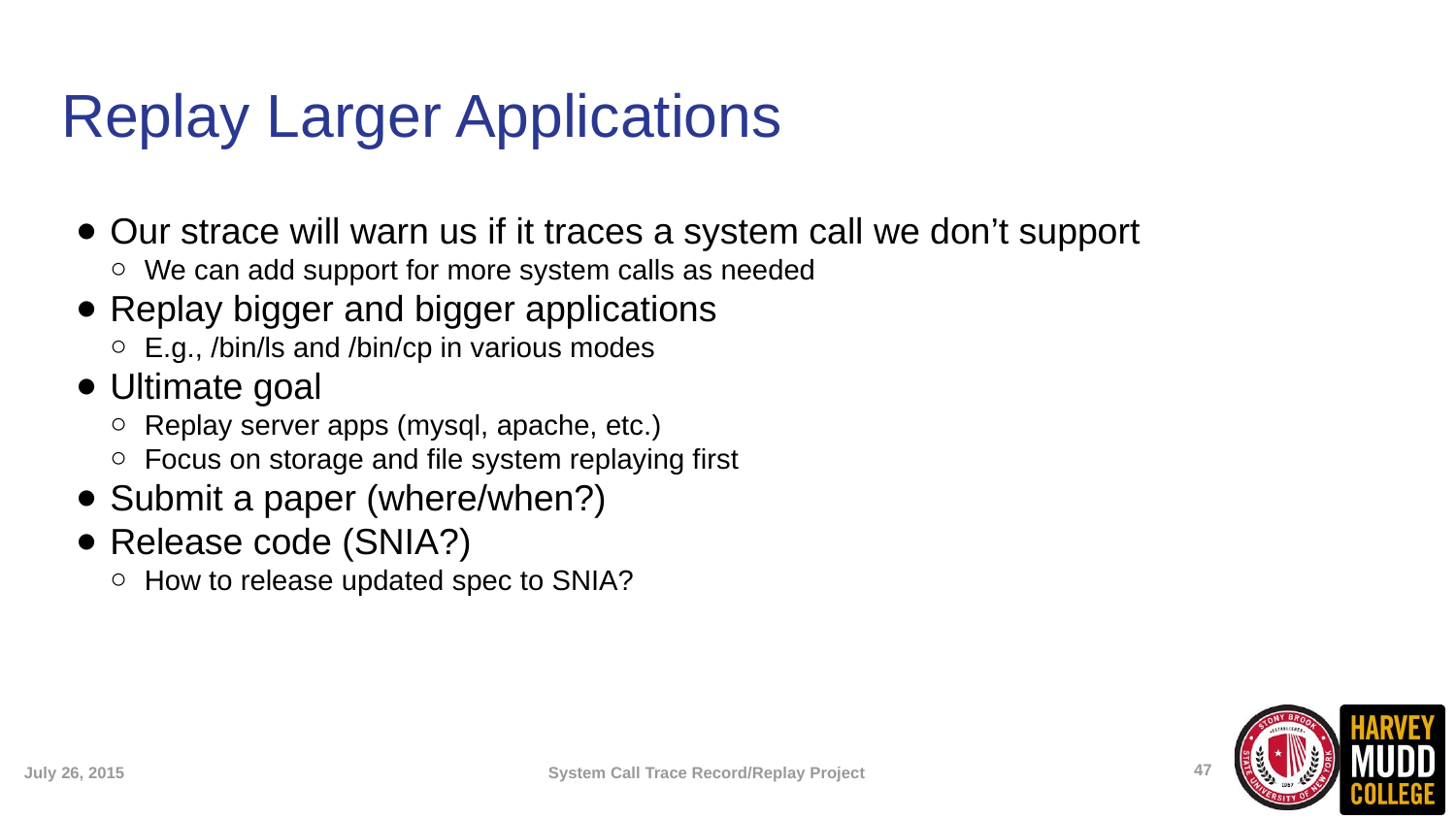

Replay Larger Applications
Our strace will warn us if it traces a system call we don’t support
We can add support for more system calls as needed
Replay bigger and bigger applications
E.g., /bin/ls and /bin/cp in various modes
Ultimate goal
Replay server apps (mysql, apache, etc.)
Focus on storage and file system replaying first
Submit a paper (where/when?)
Release code (SNIA?)
How to release updated spec to SNIA?
47
July 26, 2015
System Call Trace Record/Replay Project